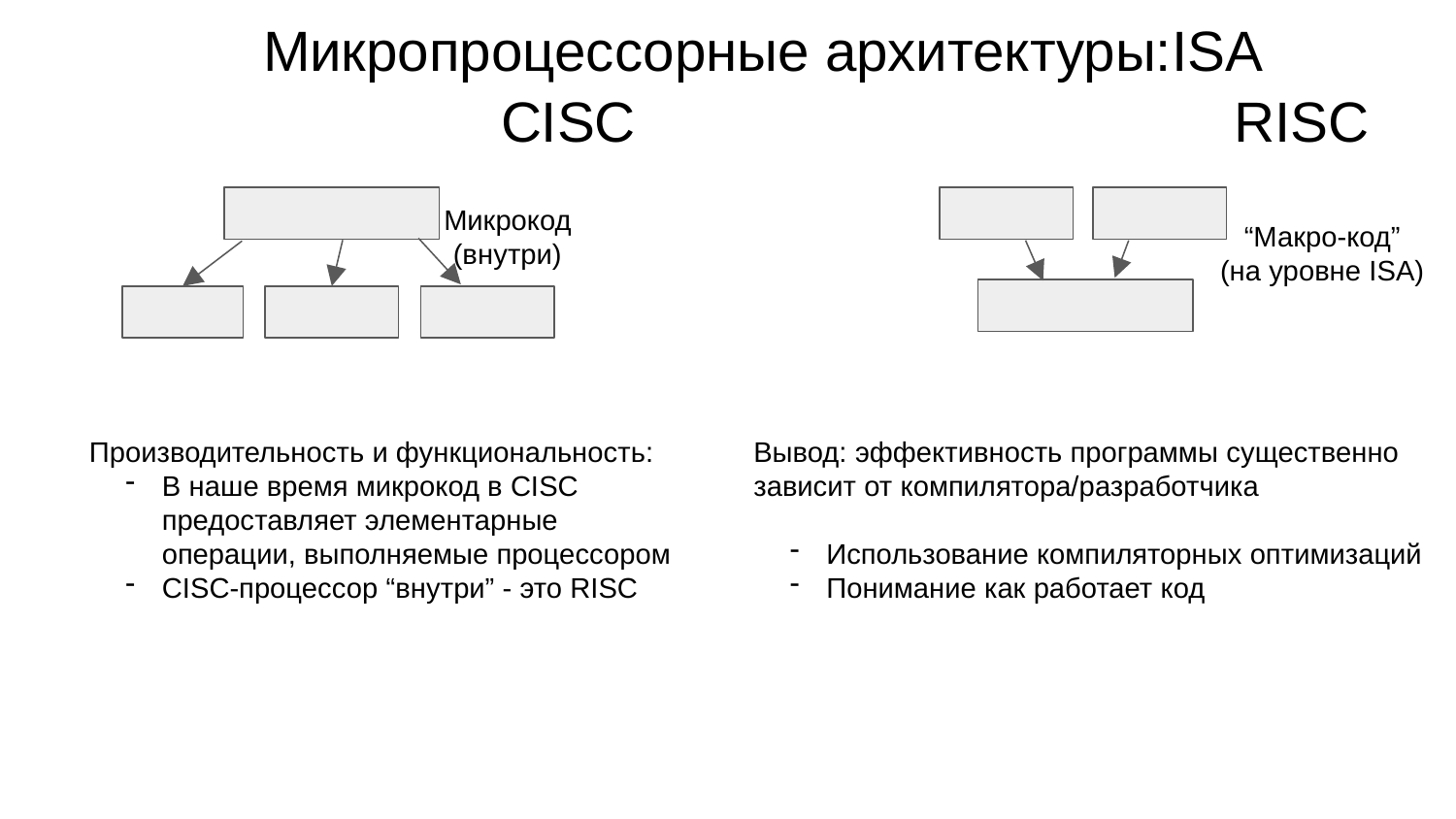

Микропроцессорные архитектуры:ISA
# CISC                                      RISC

Микрокод
(внутри)

“Макро-код”
(на уровне ISA)

Производительность и функциональность:
В наше время микрокод в CISC предоставляет элементарные операции, выполняемые процессором
CISC-процессор “внутри” - это RISC
Вывод: эффективность программы существенно зависит от компилятора/разработчика

Использование компиляторных оптимизаций
Понимание как работает код